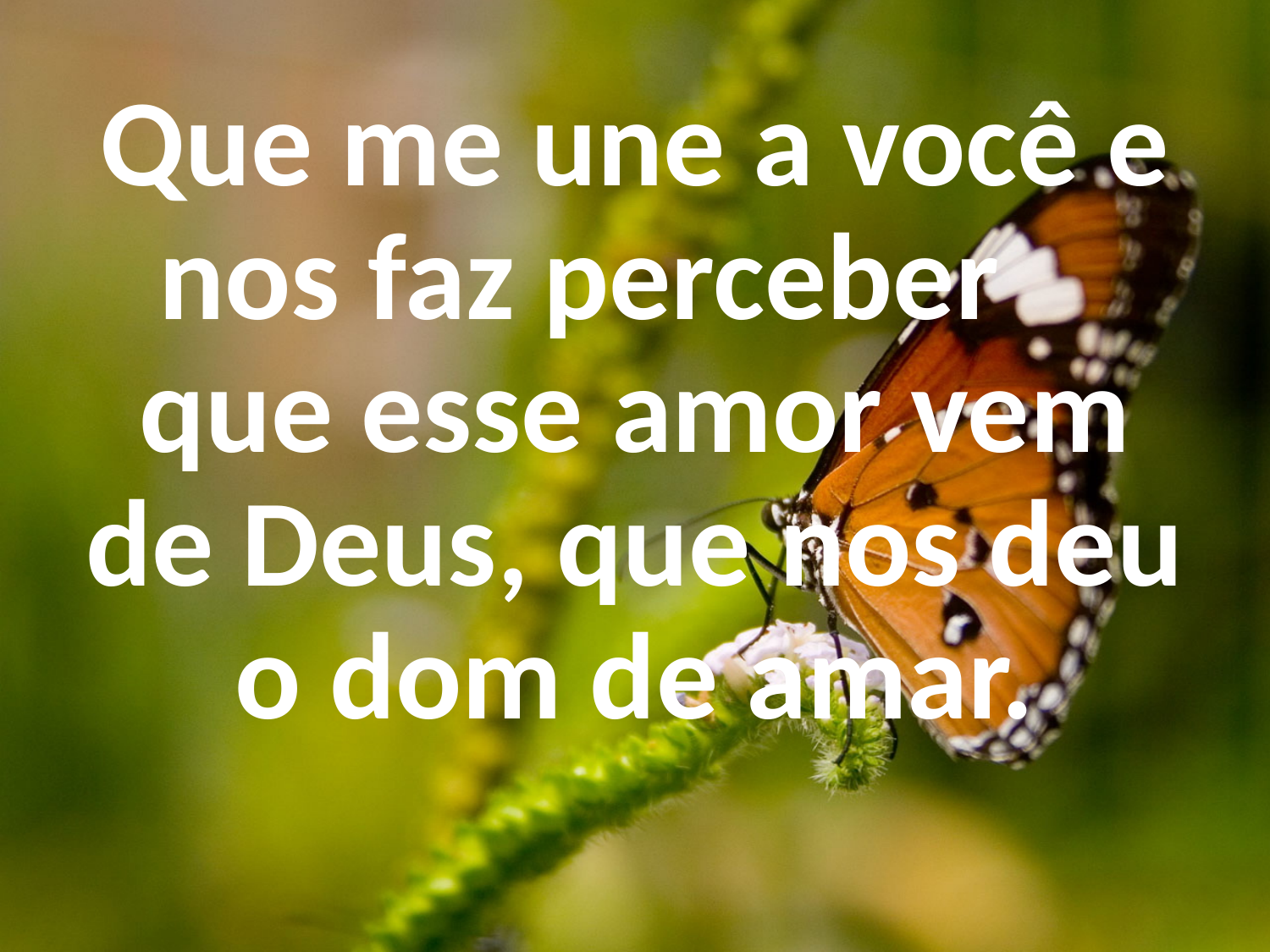

Que me une a você e nos faz perceber     que esse amor vem de Deus, que nos deu o dom de amar.